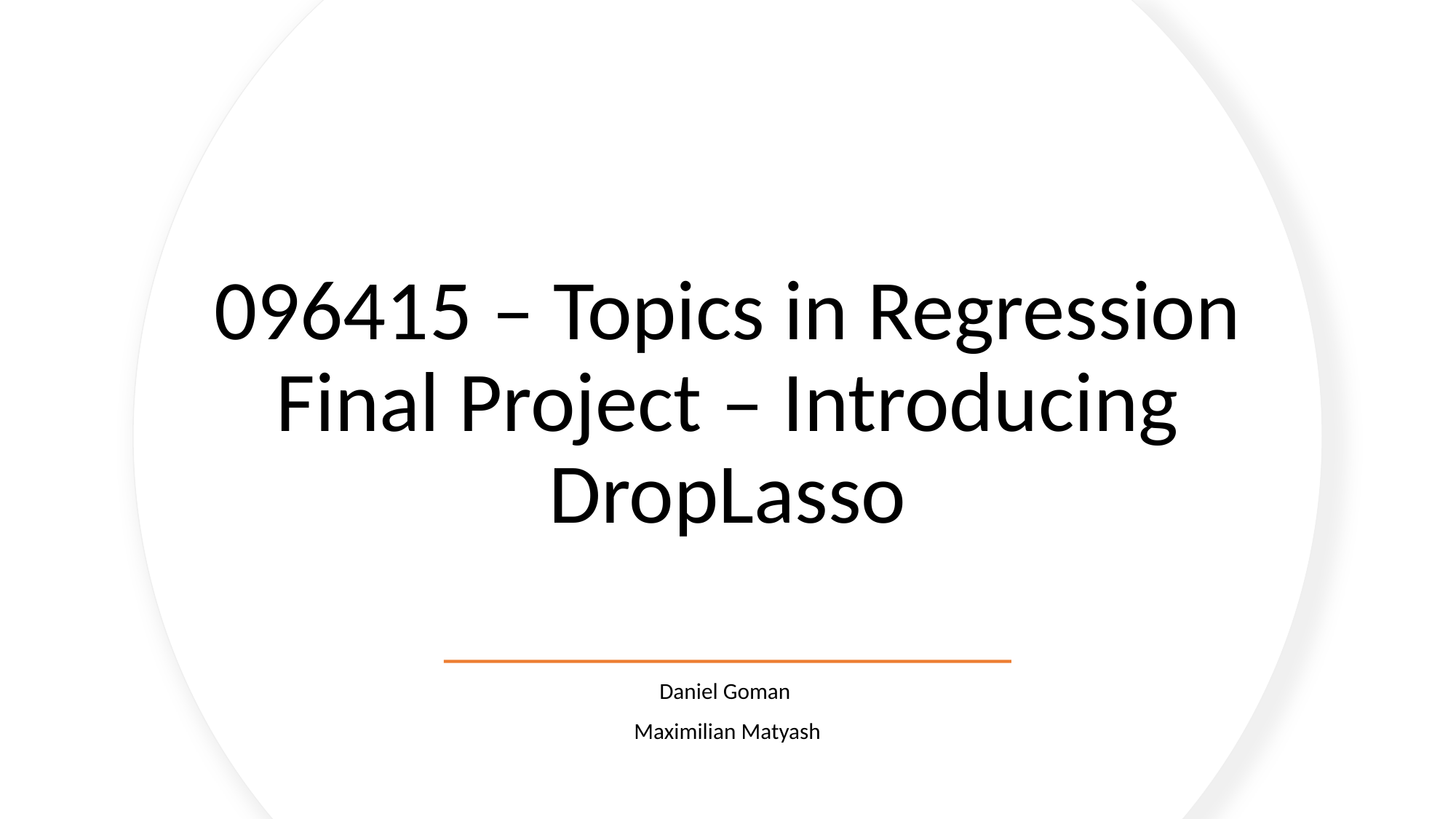

# 096415 – Topics in Regression Final Project – Introducing DropLasso

Daniel Goman
Maximilian Matyash